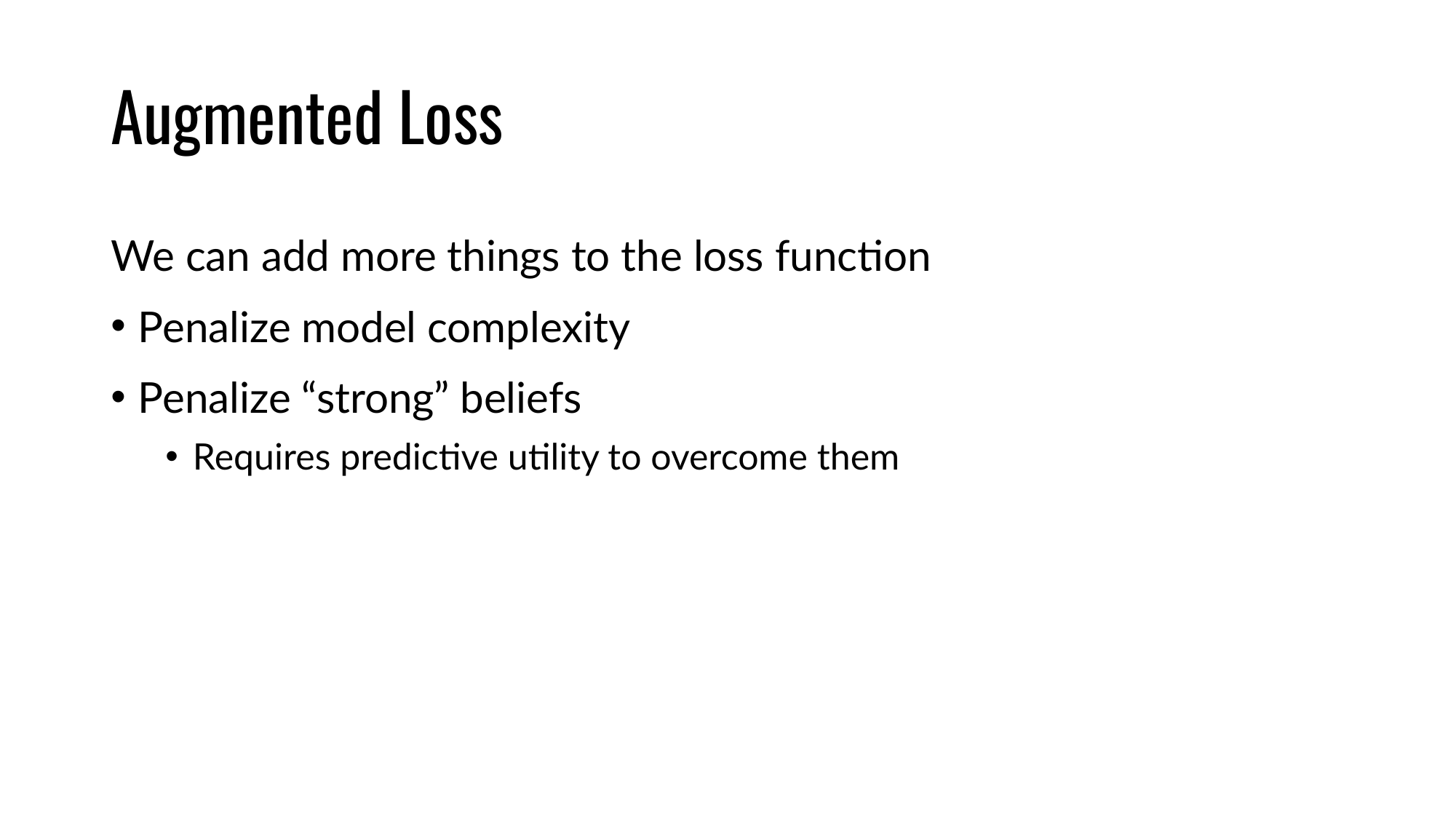

# Augmented Loss
We can add more things to the loss function
Penalize model complexity
Penalize “strong” beliefs
Requires predictive utility to overcome them